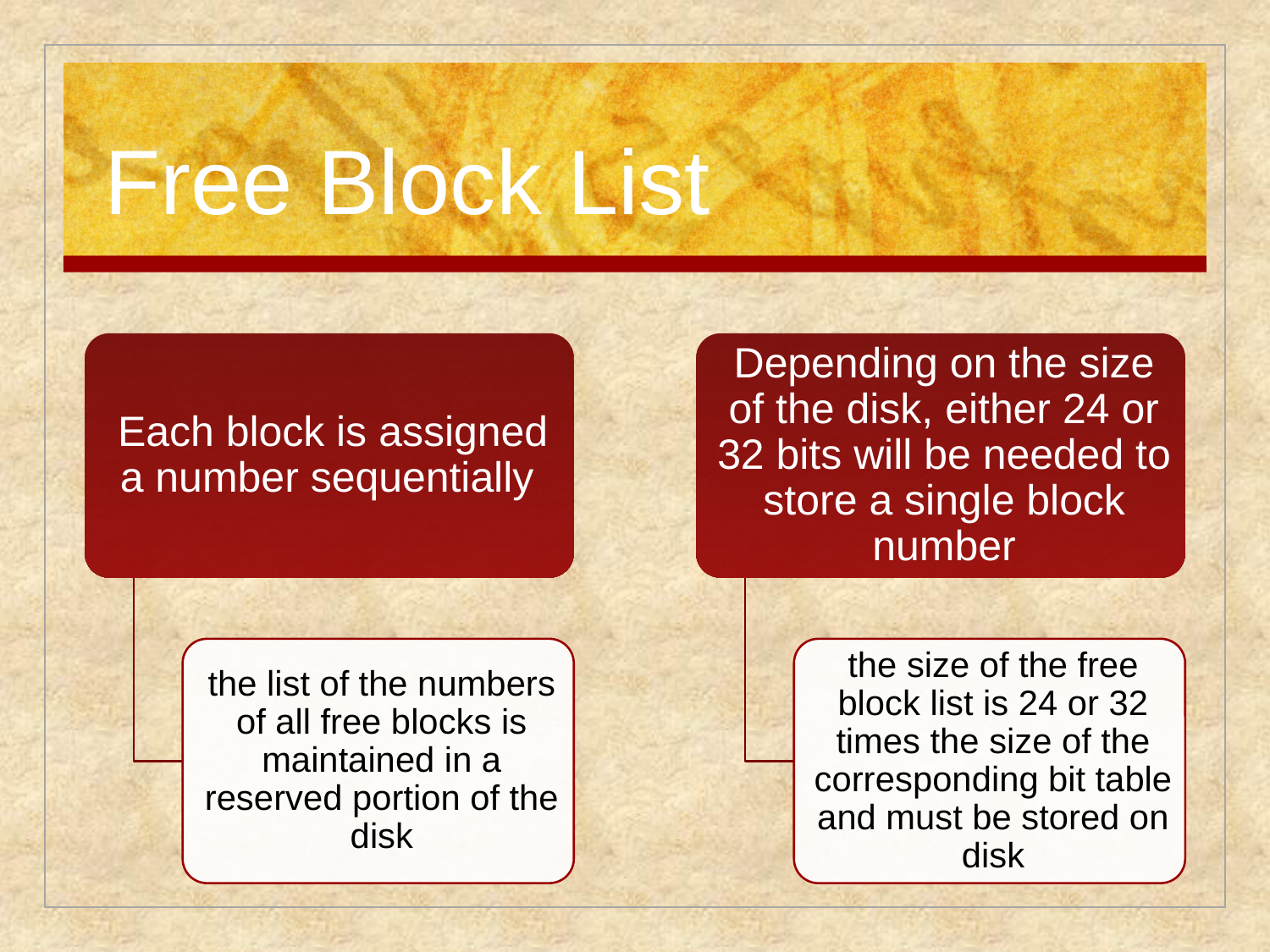

# Free Block List
Each block is assigned a number sequentially
the list of the numbers of all free blocks is maintained in a reserved portion of the disk
Depending on the size of the disk, either 24 or 32 bits will be needed to store a single block number
the size of the free block list is 24 or 32 times the size of the corresponding bit table and must be stored on disk